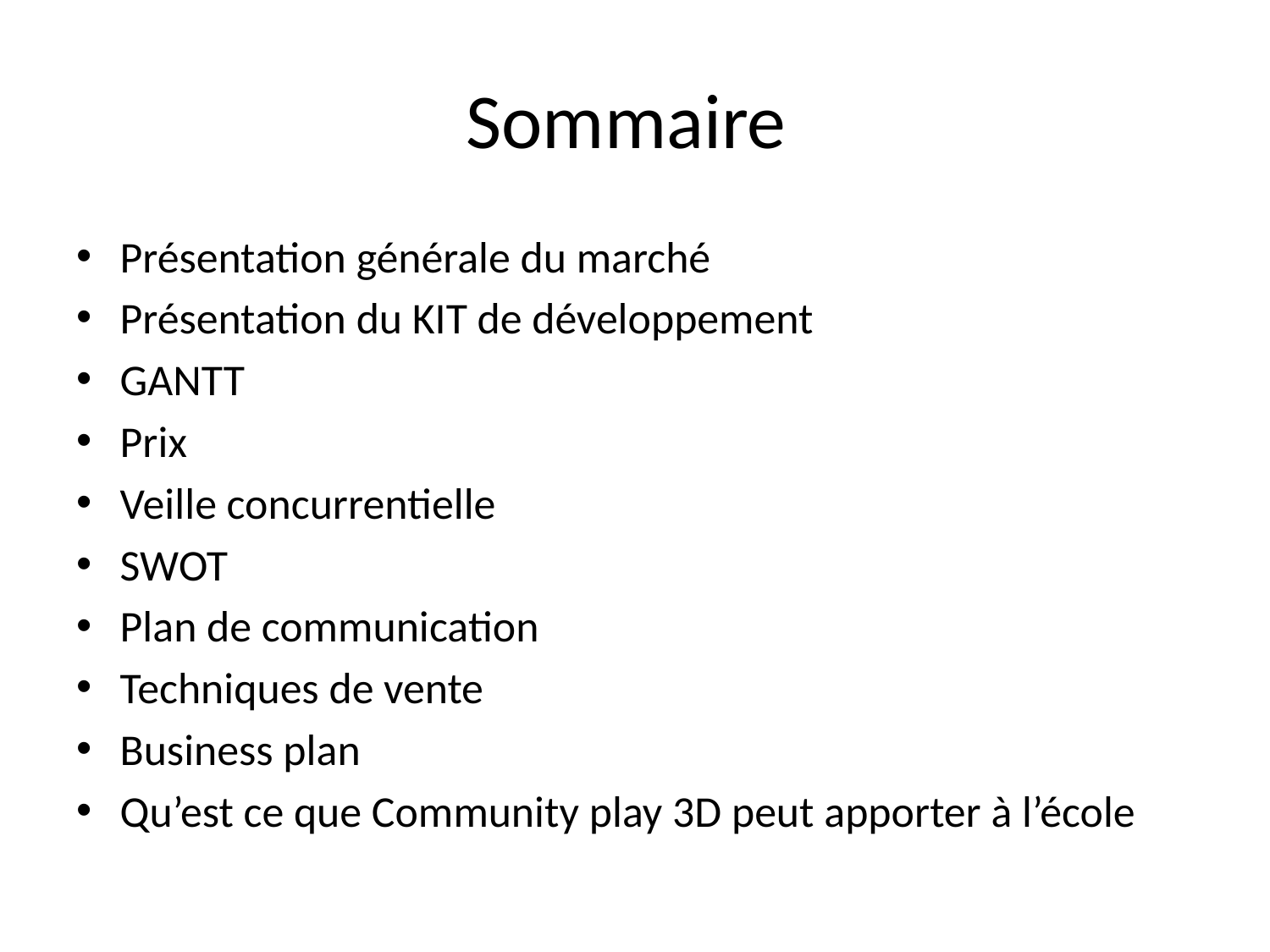

# Sommaire
Présentation générale du marché
Présentation du KIT de développement
GANTT
Prix
Veille concurrentielle
SWOT
Plan de communication
Techniques de vente
Business plan
Qu’est ce que Community play 3D peut apporter à l’école